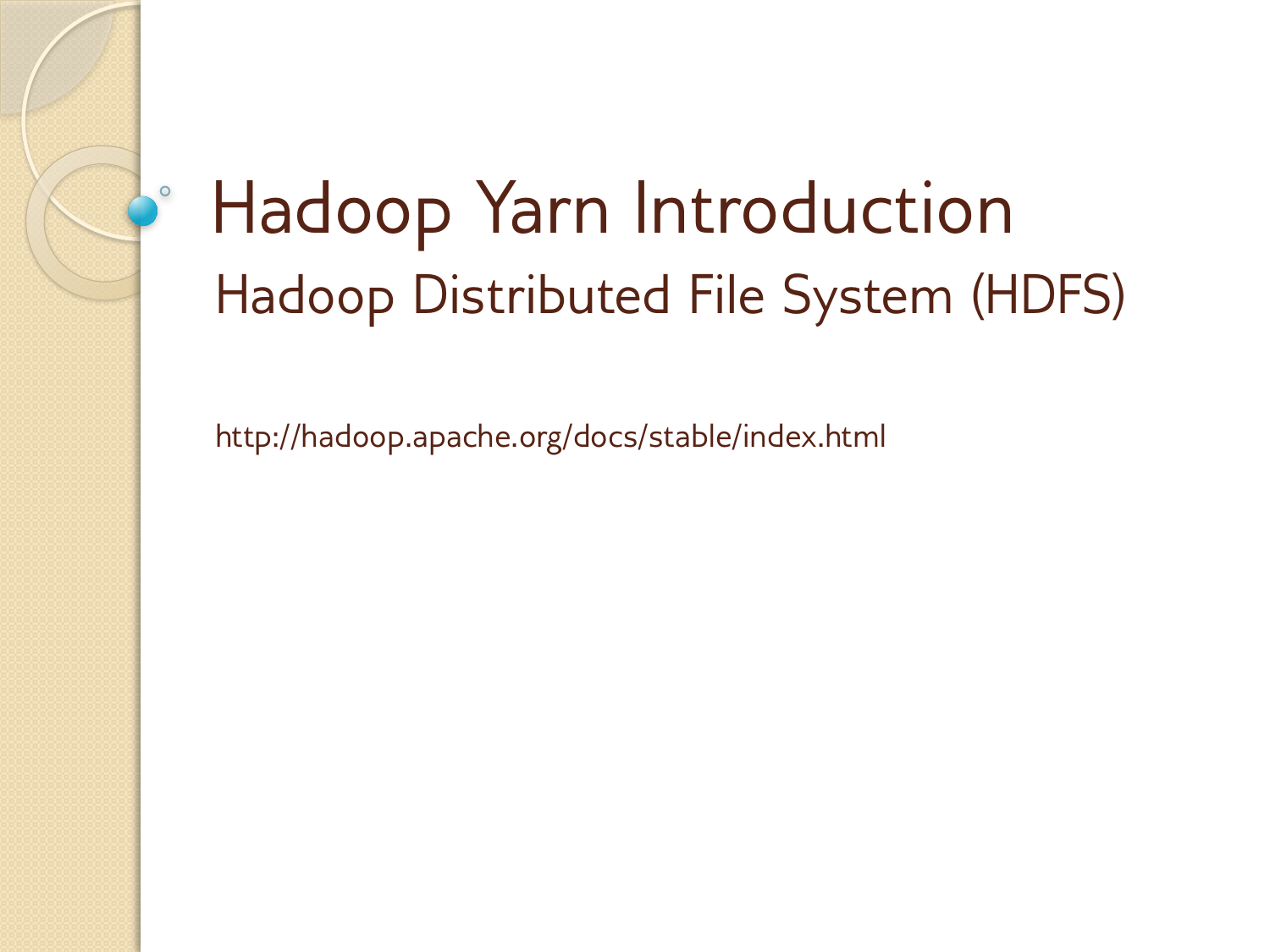

# Hadoop Yarn Introduction
Hadoop Distributed File System (HDFS)

http://hadoop.apache.org/docs/stable/index.html